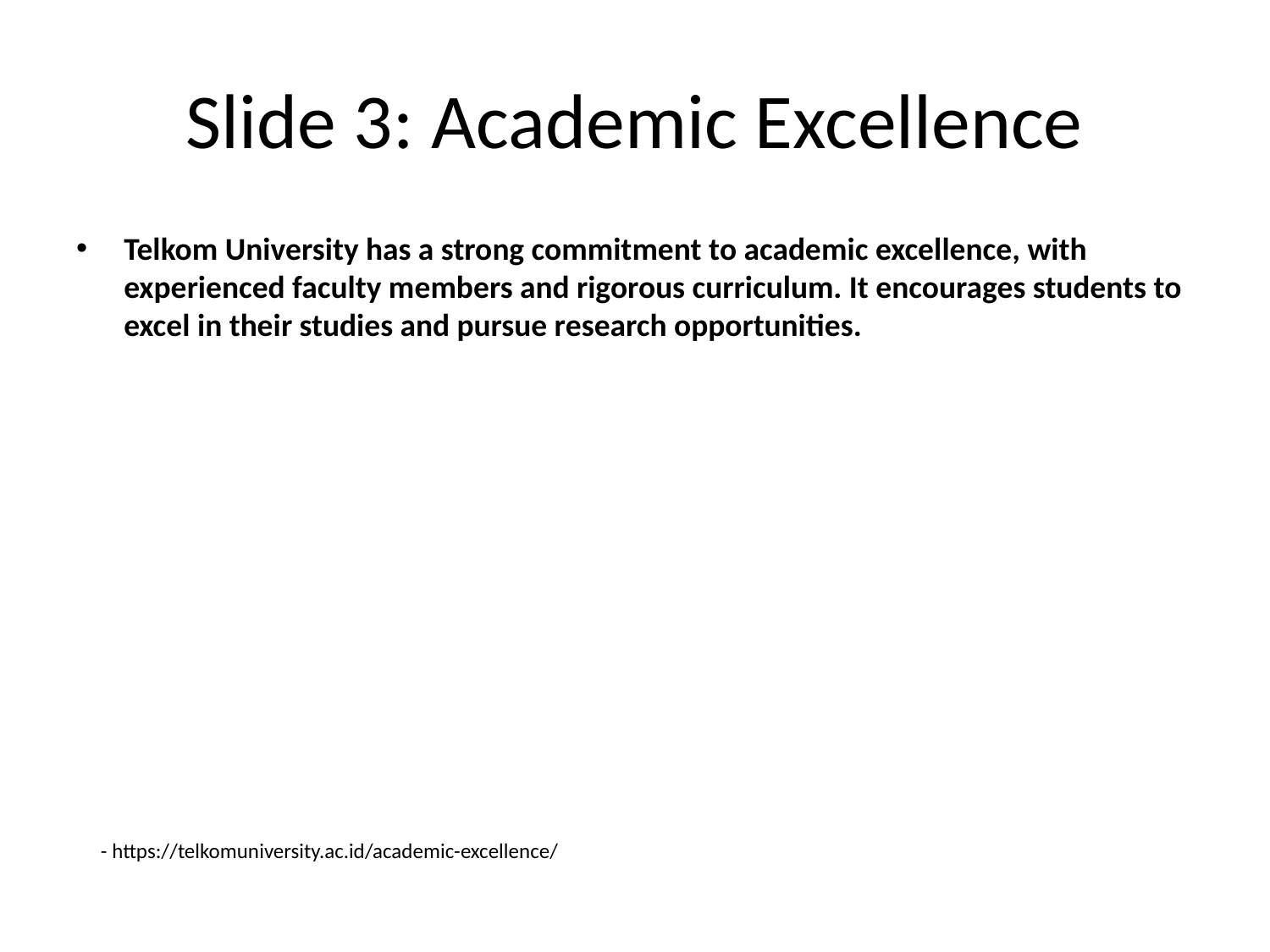

# Slide 3: Academic Excellence
Telkom University has a strong commitment to academic excellence, with experienced faculty members and rigorous curriculum. It encourages students to excel in their studies and pursue research opportunities.

- https://telkomuniversity.ac.id/academic-excellence/